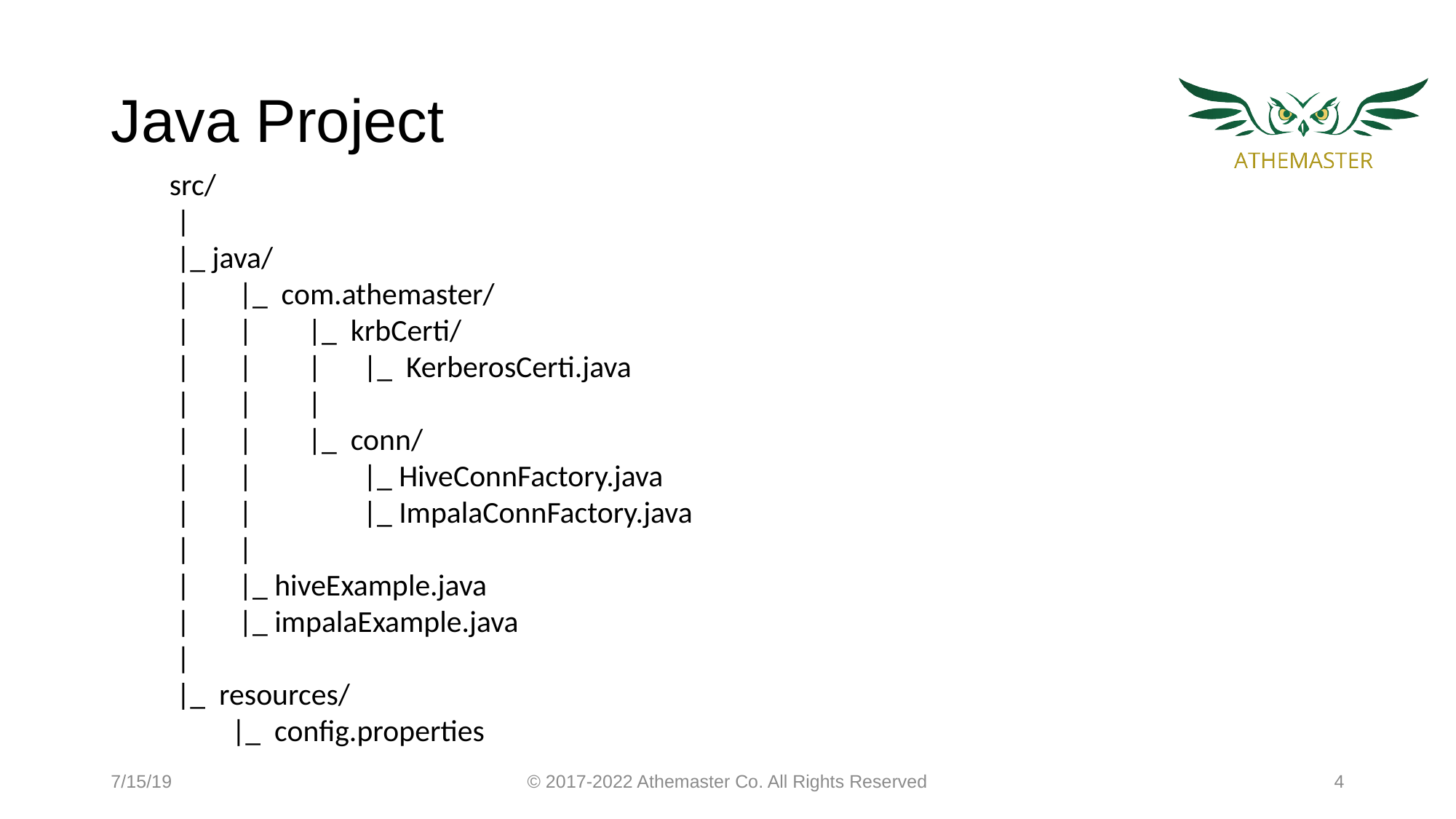

# Java Project
src/
 |
 |_ java/
 |       |_  com.athemaster/
 |       |        |_  krbCerti/
 |       |        |      |_  KerberosCerti.java
 |       |        |
 |       |        |_  conn/
 |       |                |_ HiveConnFactory.java
 |       |                |_ ImpalaConnFactory.java
 |       |
 |       |_ hiveExample.java
 |       |_ impalaExample.java
 |
 |_  resources/
         |_  config.properties
7/15/19
© 2017-2022 Athemaster Co. All Rights Reserved
4